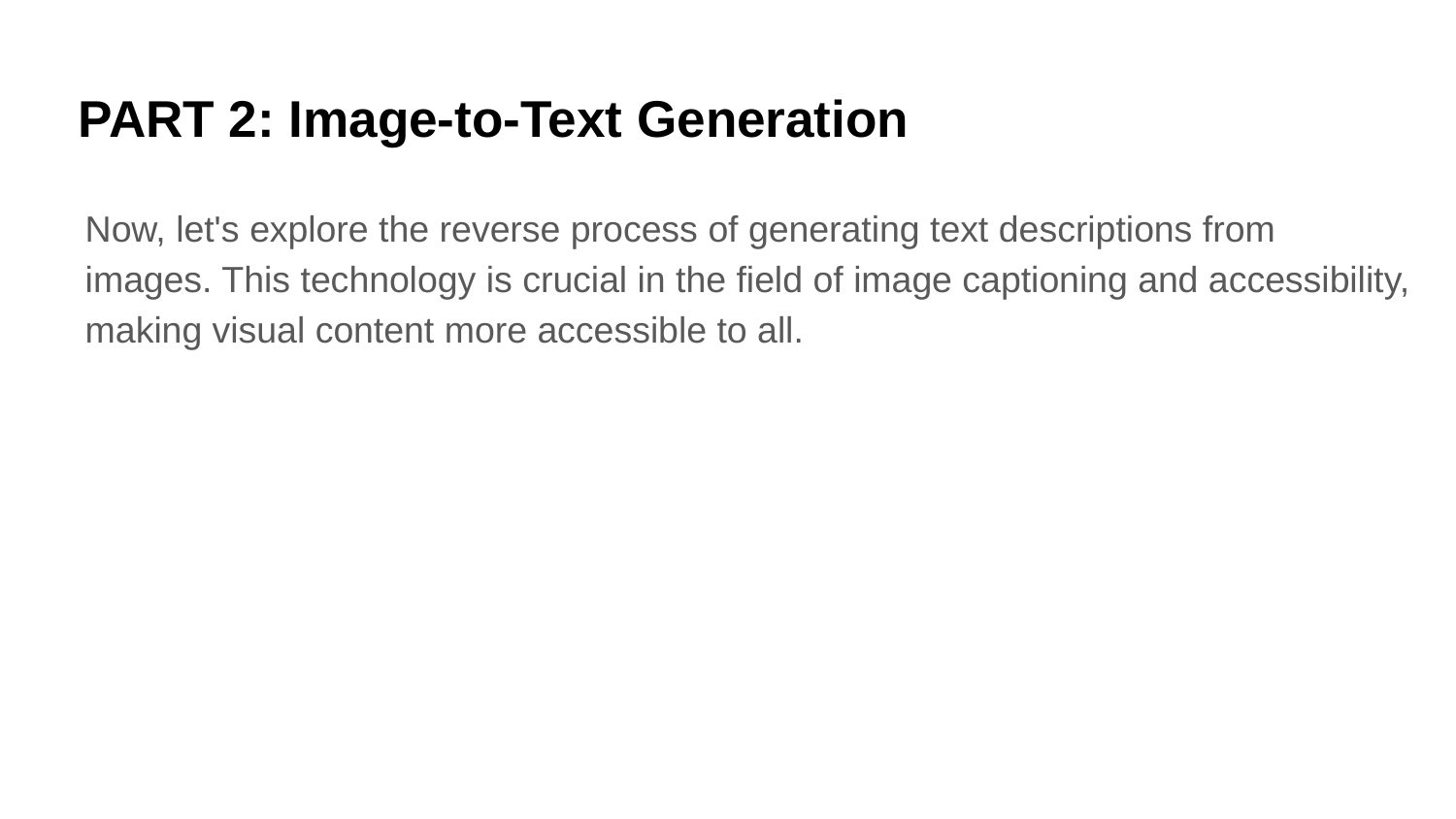

# PART 2: Image-to-Text Generation
Now, let's explore the reverse process of generating text descriptions from images. This technology is crucial in the field of image captioning and accessibility, making visual content more accessible to all.